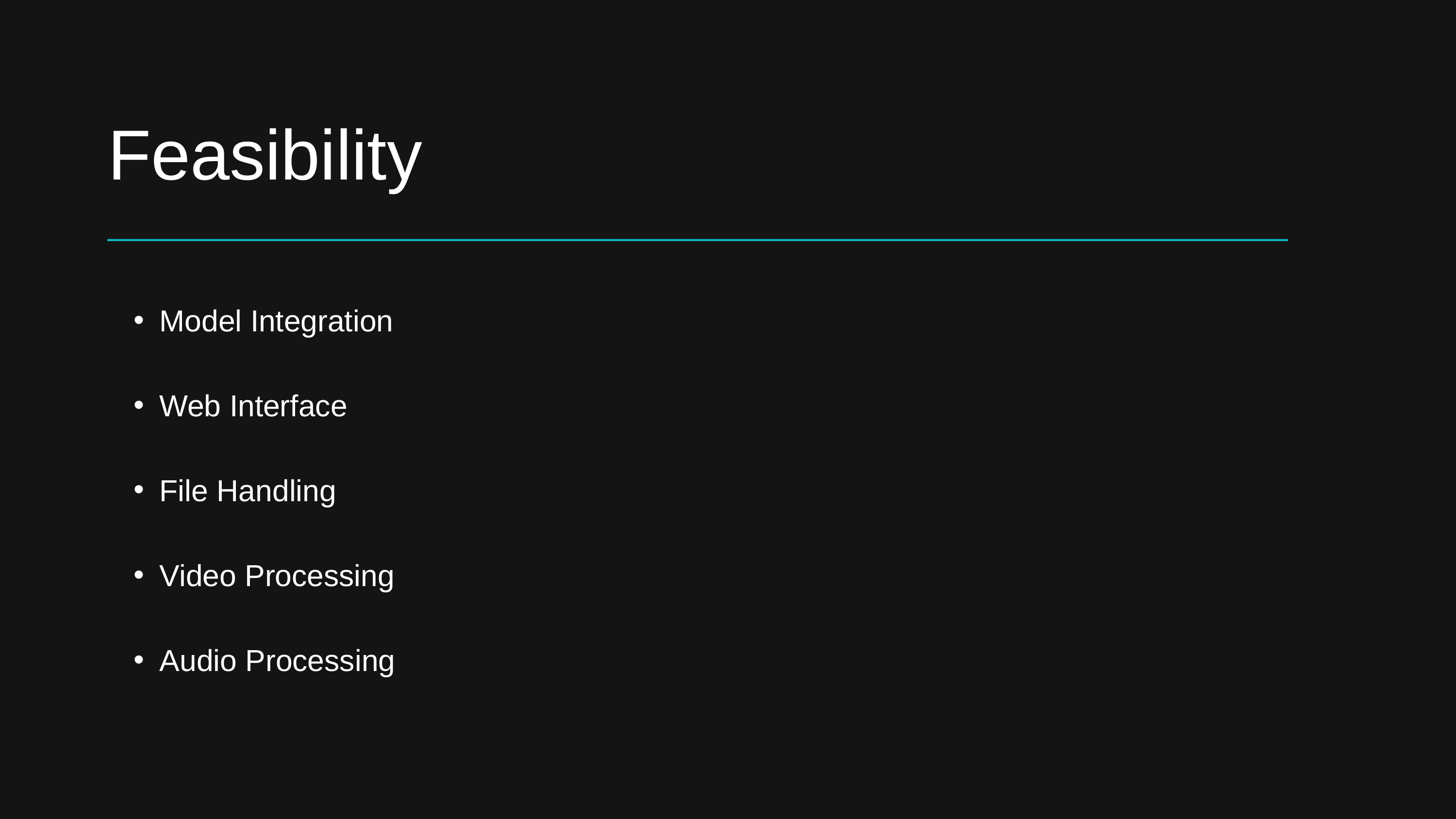

Feasibility

Model Integration

Web Interface

File Handling

Video Processing

Audio Processing